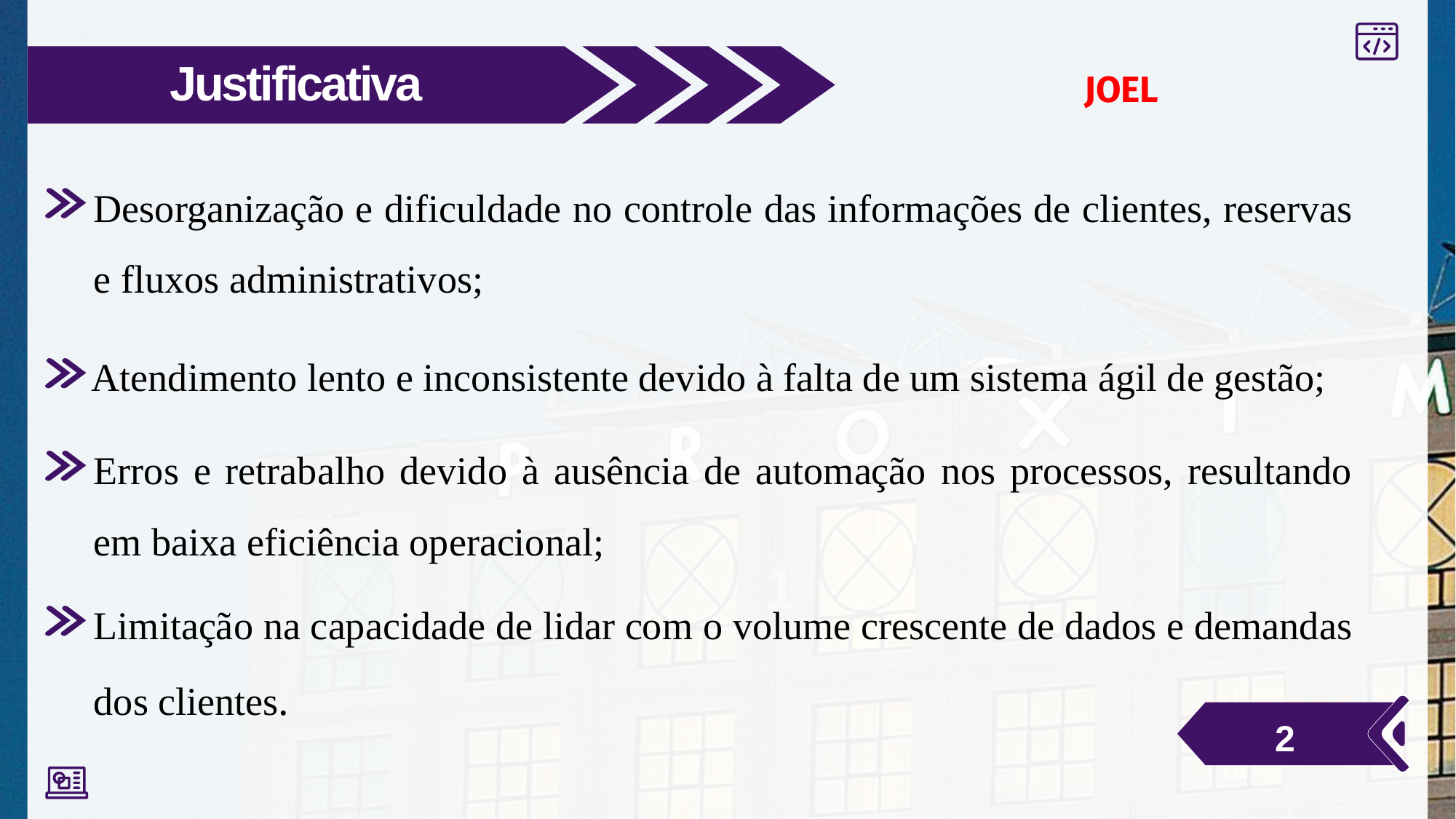

Justificativa

JOEL
Desorganização e dificuldade no controle das informações de clientes, reservas e fluxos administrativos;

Atendimento lento e inconsistente devido à falta de um sistema ágil de gestão;

Erros e retrabalho devido à ausência de automação nos processos, resultando em baixa eficiência operacional;

1
Limitação na capacidade de lidar com o volume crescente de dados e demandas dos clientes.

2